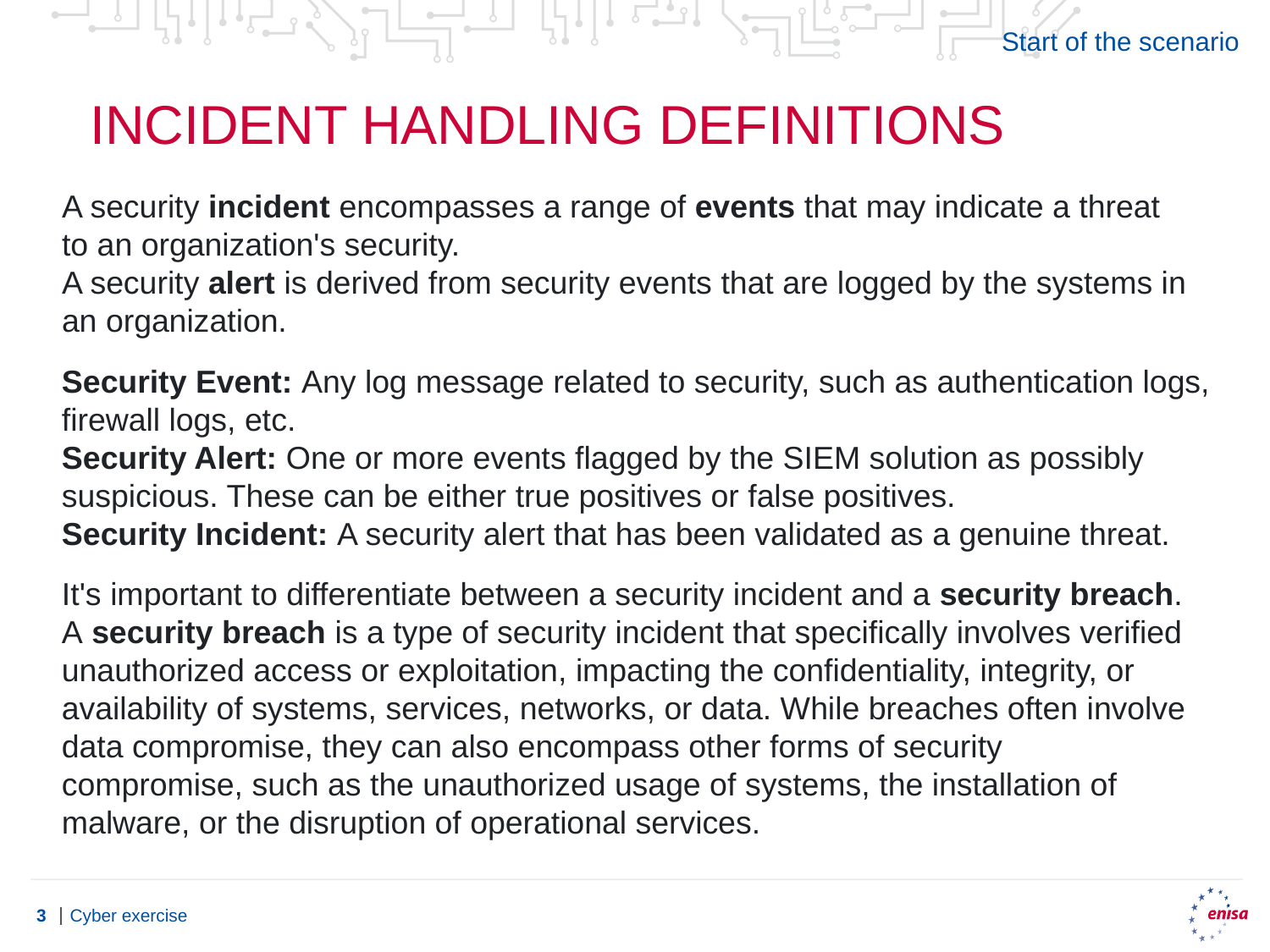

Start of the scenario
# Incident Handling definitions
A security incident encompasses a range of events that may indicate a threat to an organization's security.
A security alert is derived from security events that are logged by the systems in an organization.
Security Event: Any log message related to security, such as authentication logs, firewall logs, etc.
Security Alert: One or more events flagged by the SIEM solution as possibly suspicious. These can be either true positives or false positives.
Security Incident: A security alert that has been validated as a genuine threat.
It's important to differentiate between a security incident and a security breach. A security breach is a type of security incident that specifically involves verified unauthorized access or exploitation, impacting the confidentiality, integrity, or availability of systems, services, networks, or data. While breaches often involve data compromise, they can also encompass other forms of security compromise, such as the unauthorized usage of systems, the installation of malware, or the disruption of operational services.
Cyber exercise